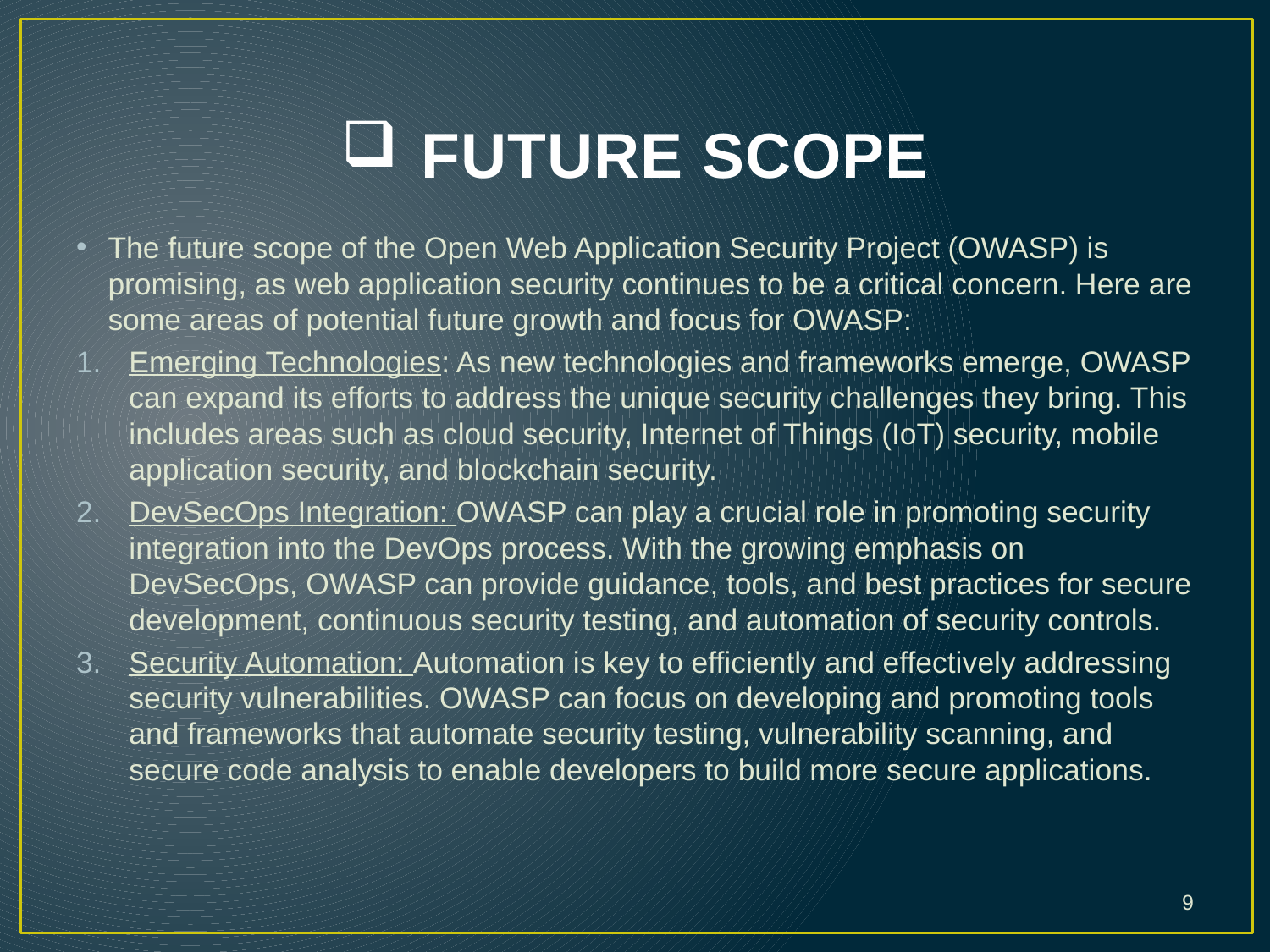

# FUTURE SCOPE
The future scope of the Open Web Application Security Project (OWASP) is promising, as web application security continues to be a critical concern. Here are some areas of potential future growth and focus for OWASP:
Emerging Technologies: As new technologies and frameworks emerge, OWASP can expand its efforts to address the unique security challenges they bring. This includes areas such as cloud security, Internet of Things (IoT) security, mobile application security, and blockchain security.
DevSecOps Integration: OWASP can play a crucial role in promoting security integration into the DevOps process. With the growing emphasis on DevSecOps, OWASP can provide guidance, tools, and best practices for secure development, continuous security testing, and automation of security controls.
Security Automation: Automation is key to efficiently and effectively addressing security vulnerabilities. OWASP can focus on developing and promoting tools and frameworks that automate security testing, vulnerability scanning, and secure code analysis to enable developers to build more secure applications.
9